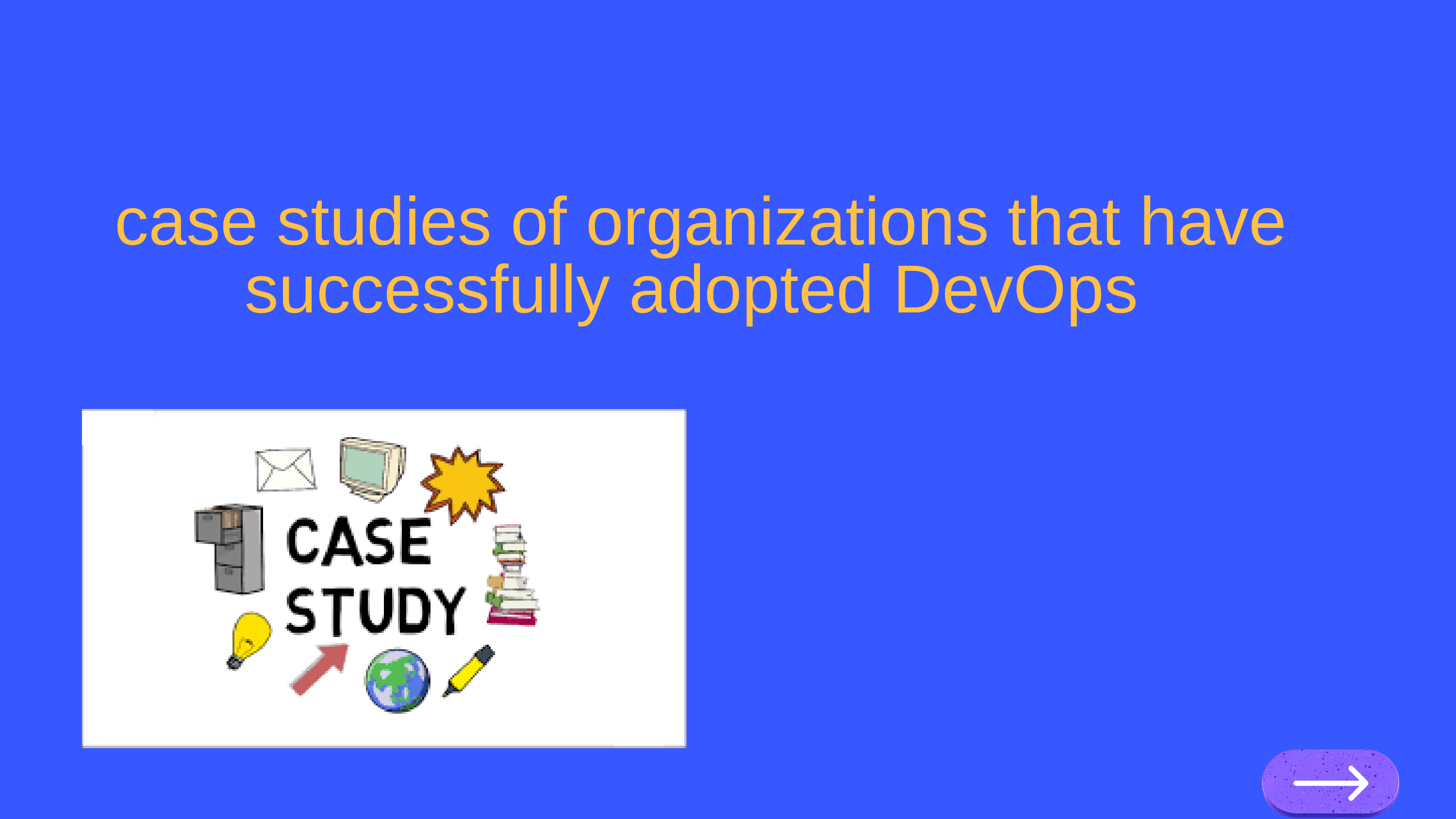

case studies of organizations that have successfully adopted DevOps